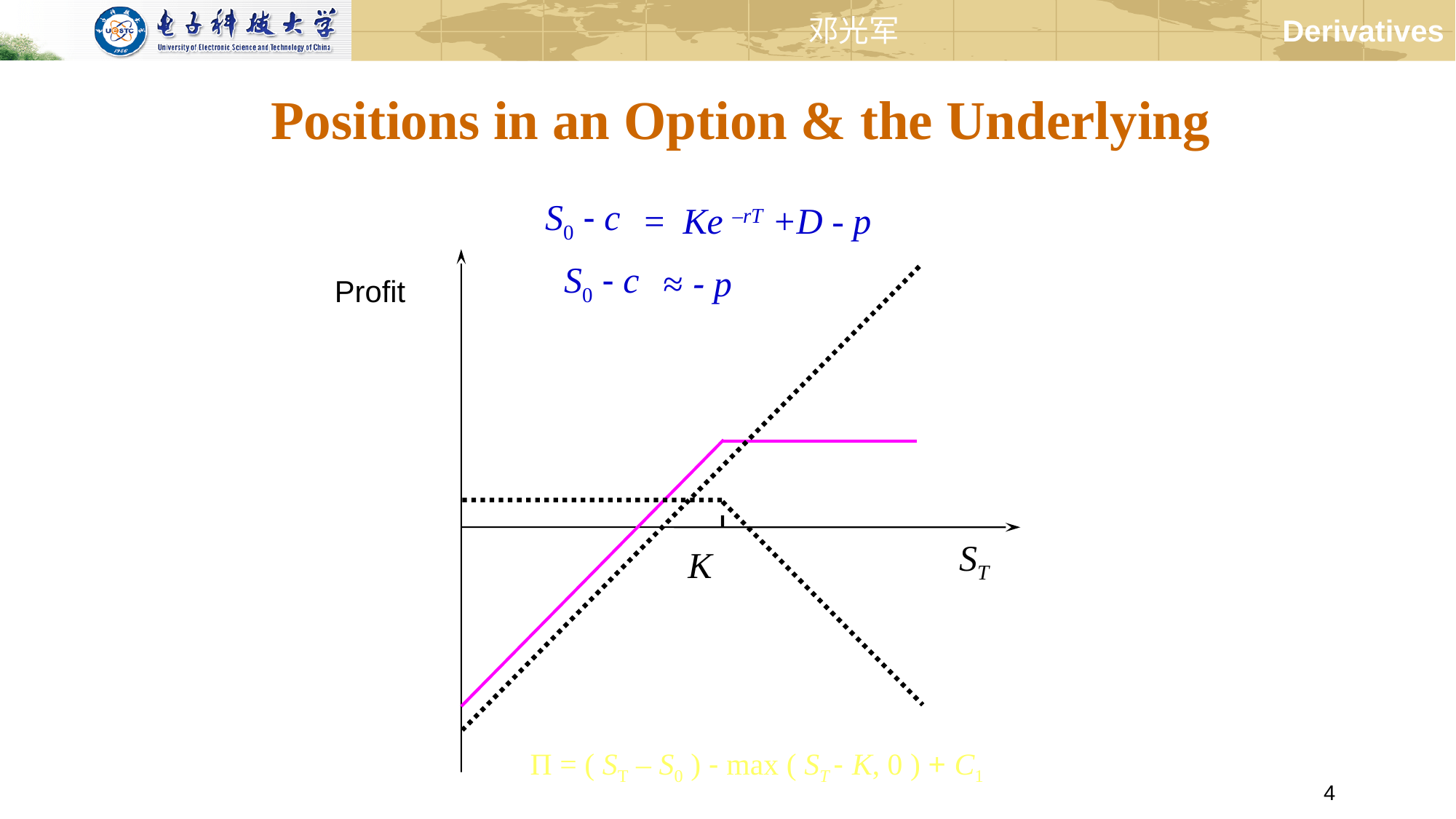

# Positions in an Option & the Underlying
S0 - c
=  Ke –rT +D - p

S0 - c
≈ - p
Profit

ST
K
Π = ( ST – S0 ) - max ( ST - K, 0 ) + C1